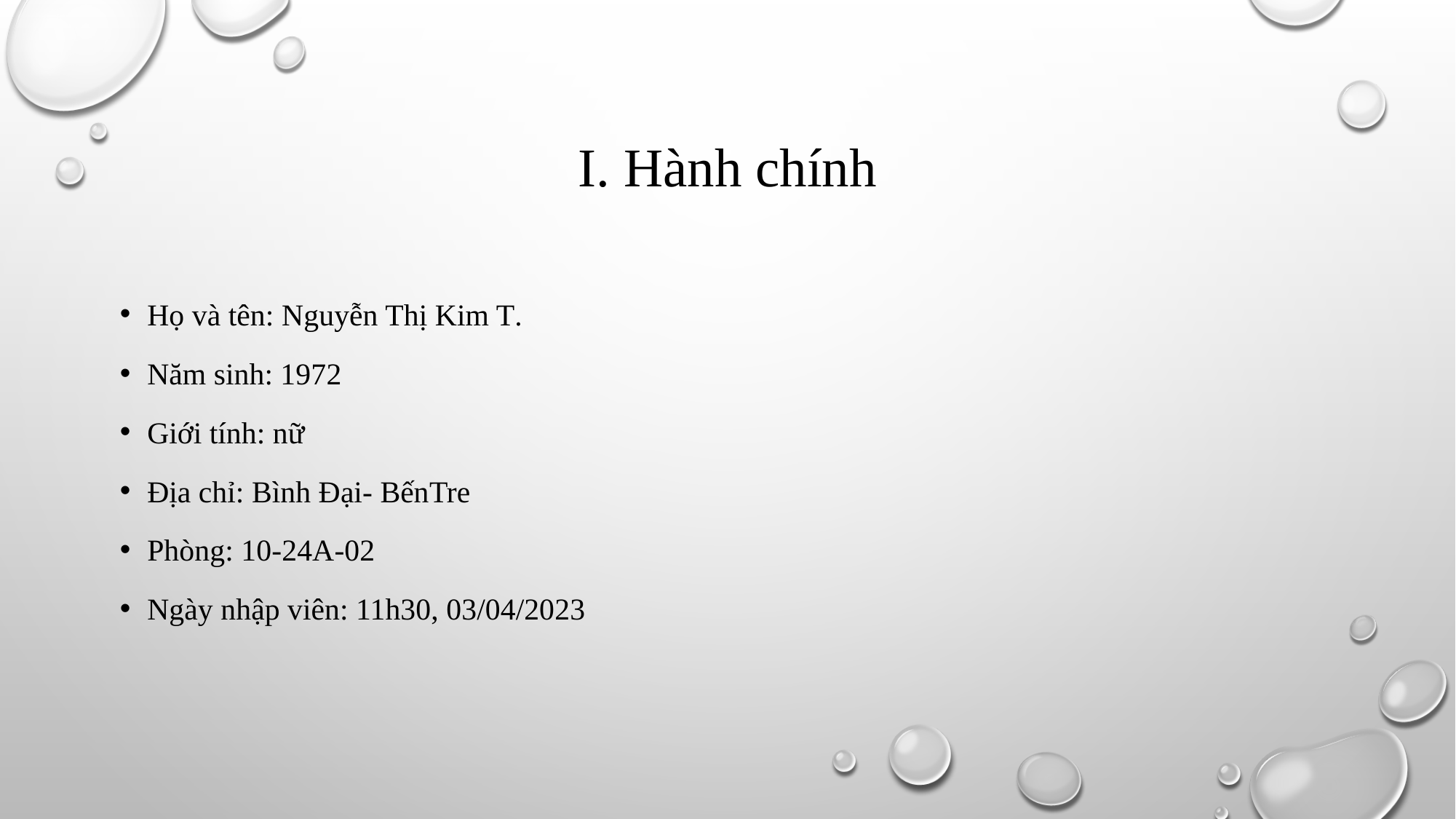

# I. Hành chính
Họ và tên: Nguyễn Thị Kim T.
Năm sinh: 1972
Giới tính: nữ
Địa chỉ: Bình Đại- BếnTre
Phòng: 10-24A-02
Ngày nhập viên: 11h30, 03/04/2023